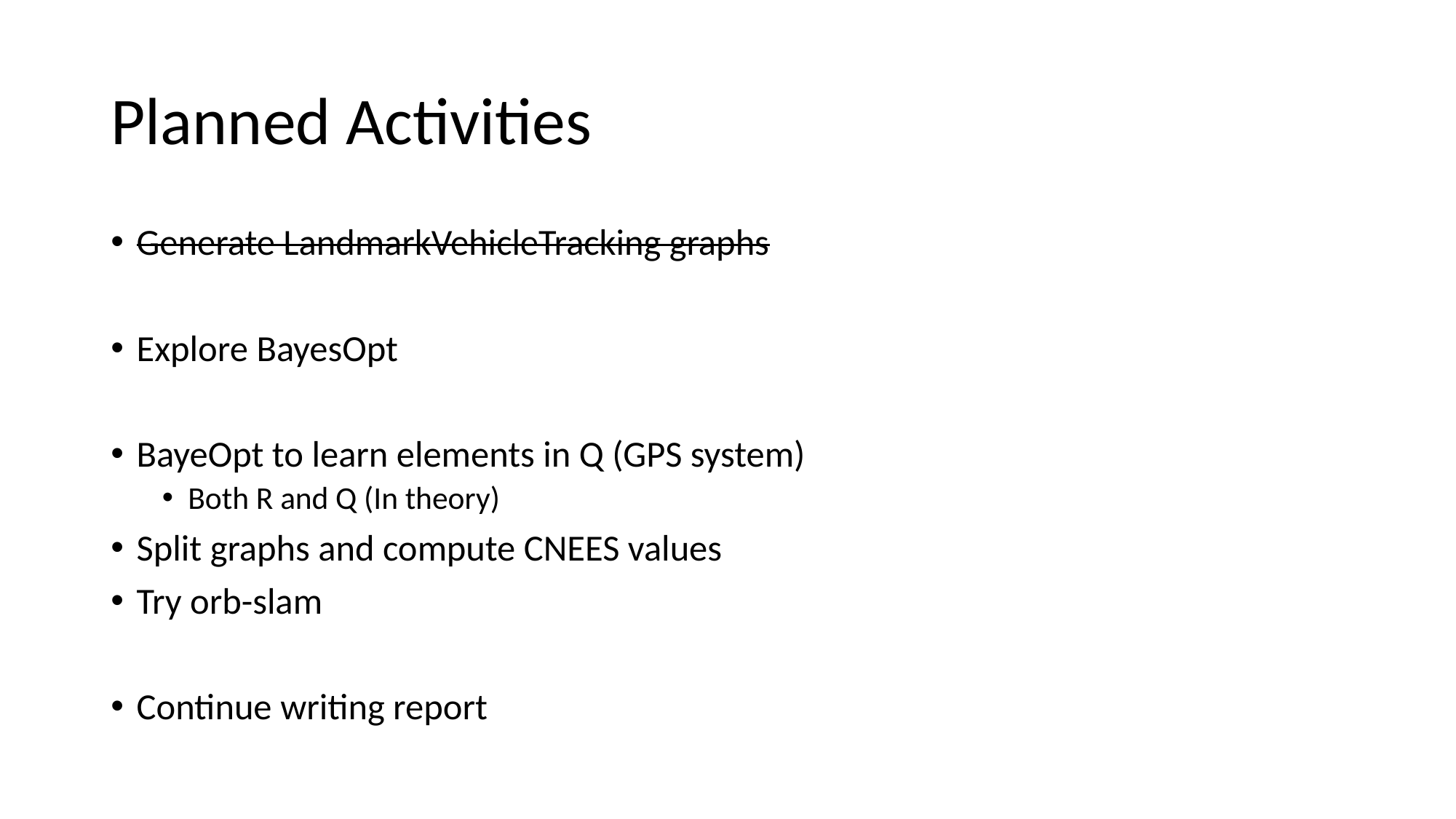

# Planned Activities
Generate LandmarkVehicleTracking graphs

Explore BayesOpt

BayeOpt to learn elements in Q (GPS system)
Both R and Q (In theory)
Split graphs and compute CNEES values
Try orb-slam

Continue writing report